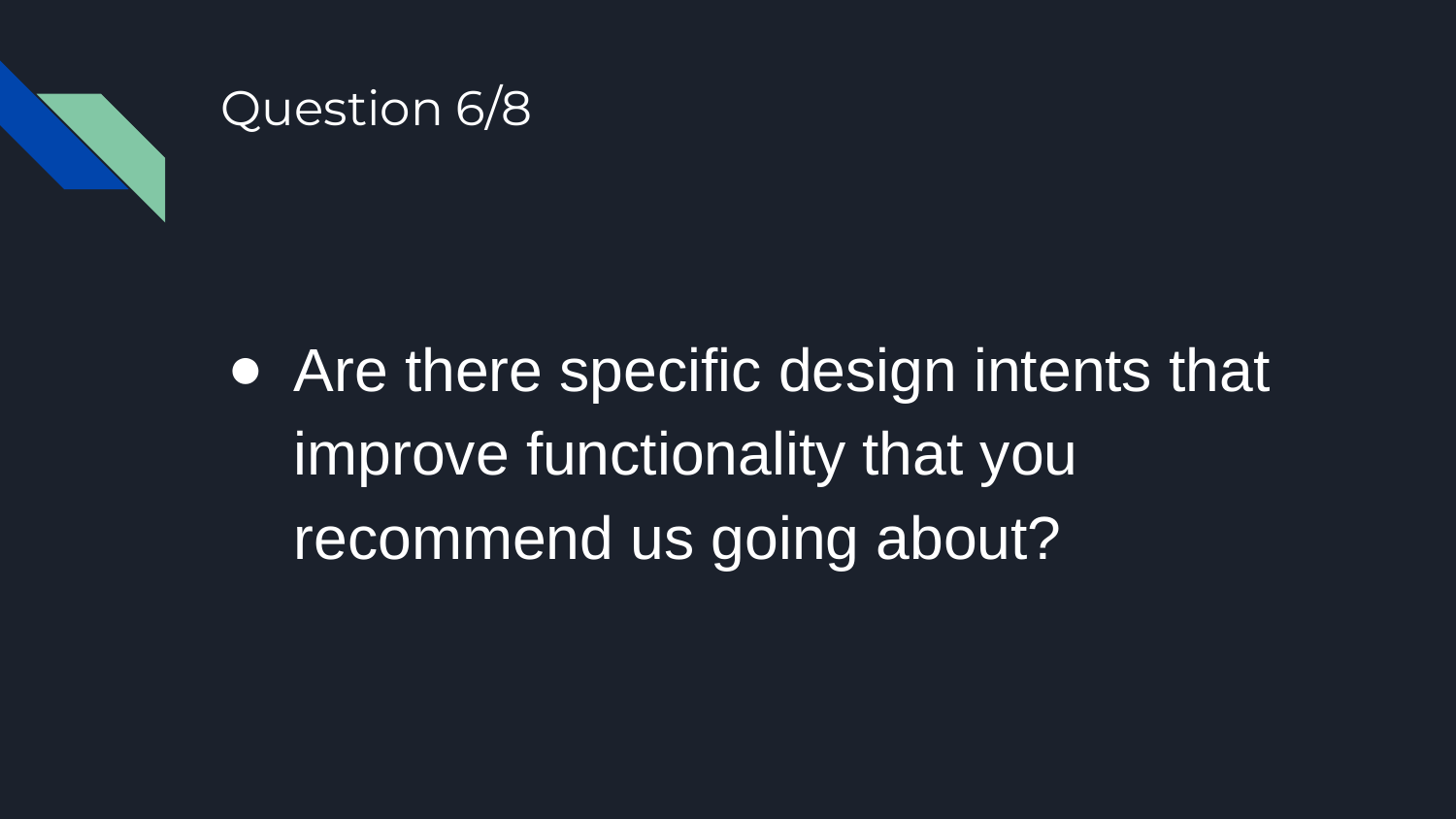

# Question 6/8
Are there specific design intents that improve functionality that you recommend us going about?